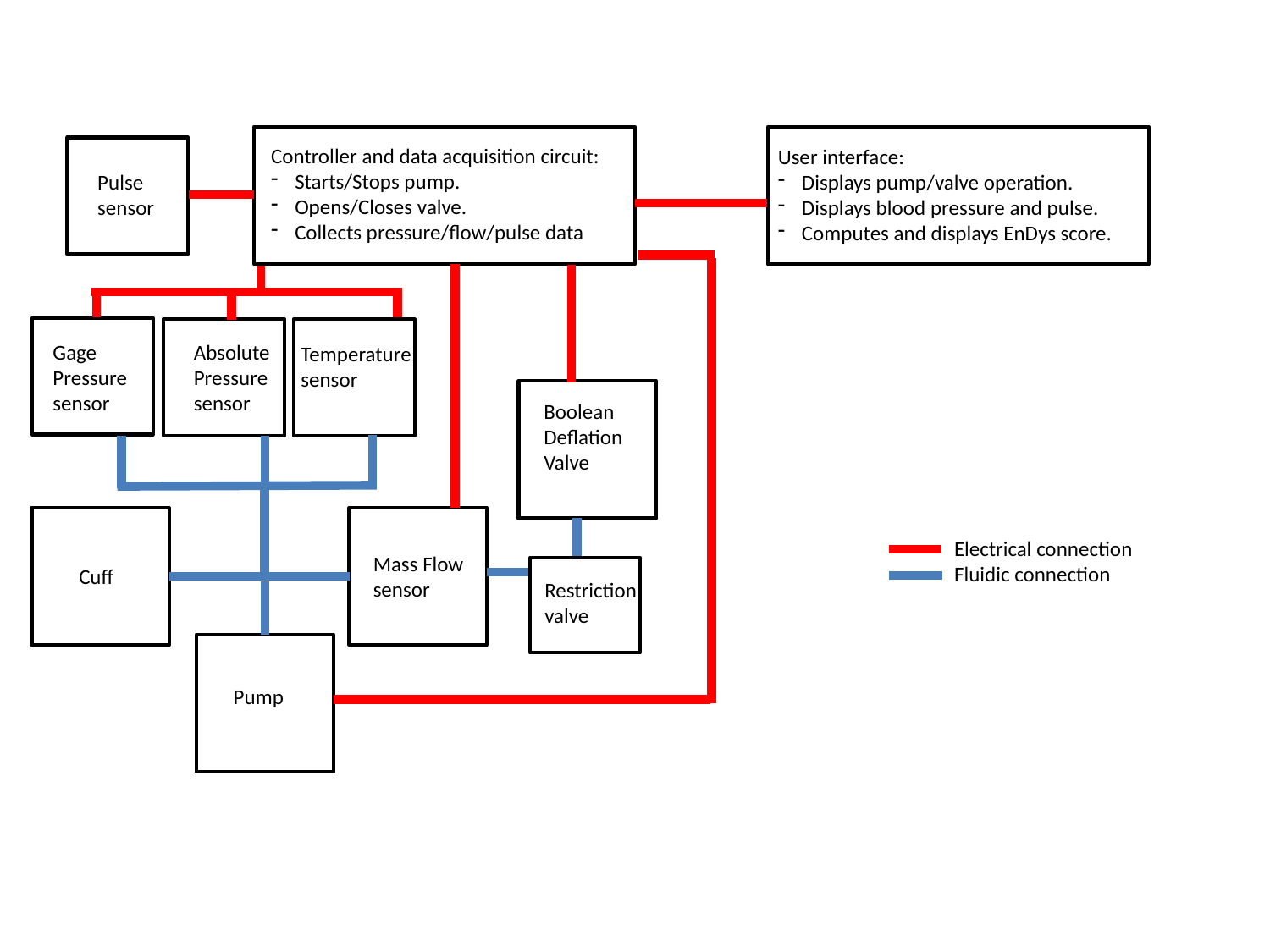

Controller and data acquisition circuit:
Starts/Stops pump.
Opens/Closes valve.
Collects pressure/flow/pulse data

User interface:
Displays pump/valve operation.
Displays blood pressure and pulse.
Computes and displays EnDys score.
Pulse
sensor

Gage
Pressure
sensor
Absolute
Pressure
sensor
Temperature
sensor

Boolean
Deflation
Valve

Mass Flow
sensor
Electrical connection
Fluidic connection
Cuff

Restriction
valve

Pump